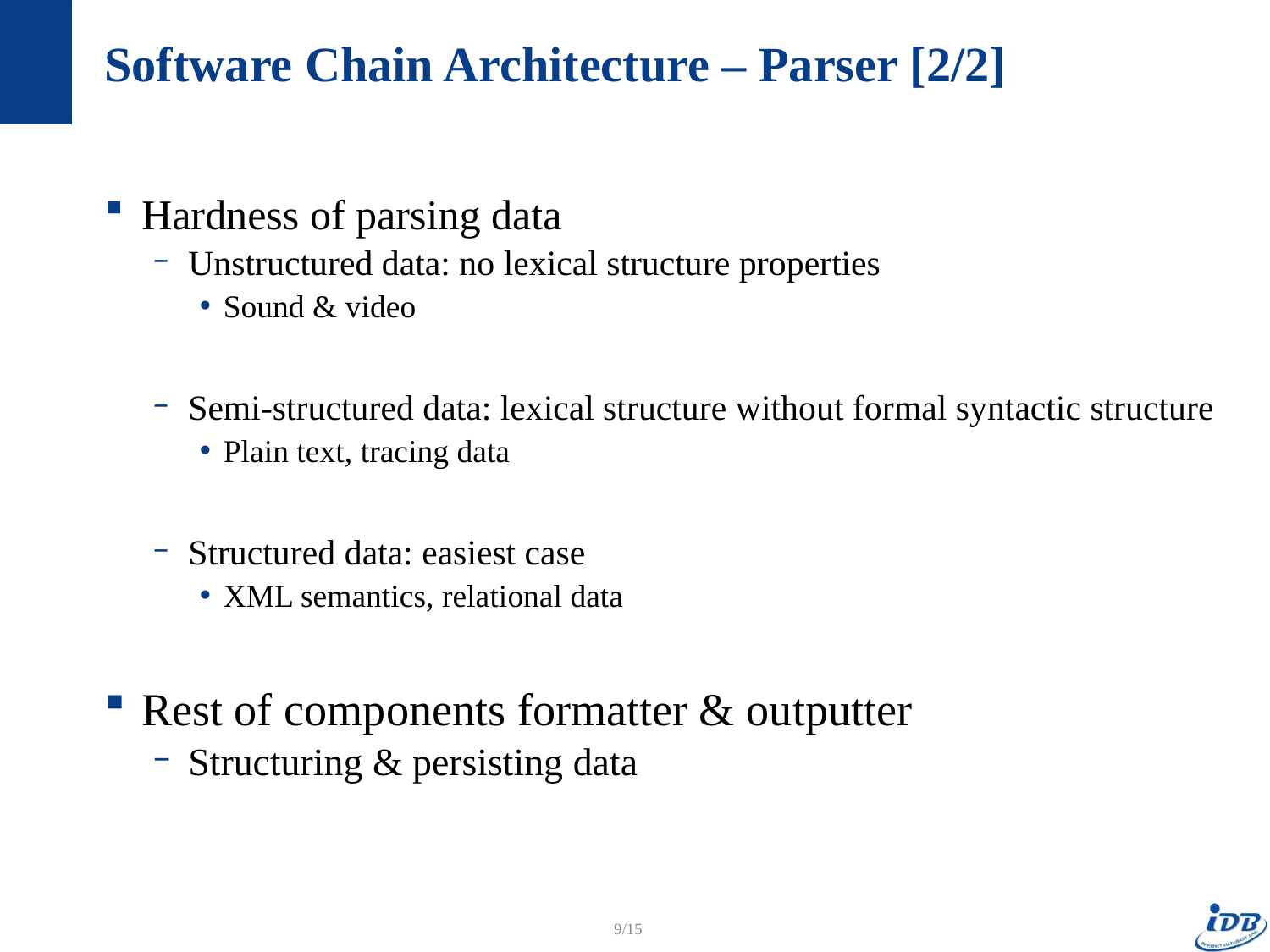

# Software Chain Architecture – Parser [2/2]
Hardness of parsing data
Unstructured data: no lexical structure properties
Sound & video

Semi-structured data: lexical structure without formal syntactic structure
Plain text, tracing data

Structured data: easiest case
XML semantics, relational data

Rest of components formatter & outputter
Structuring & persisting data
9/15